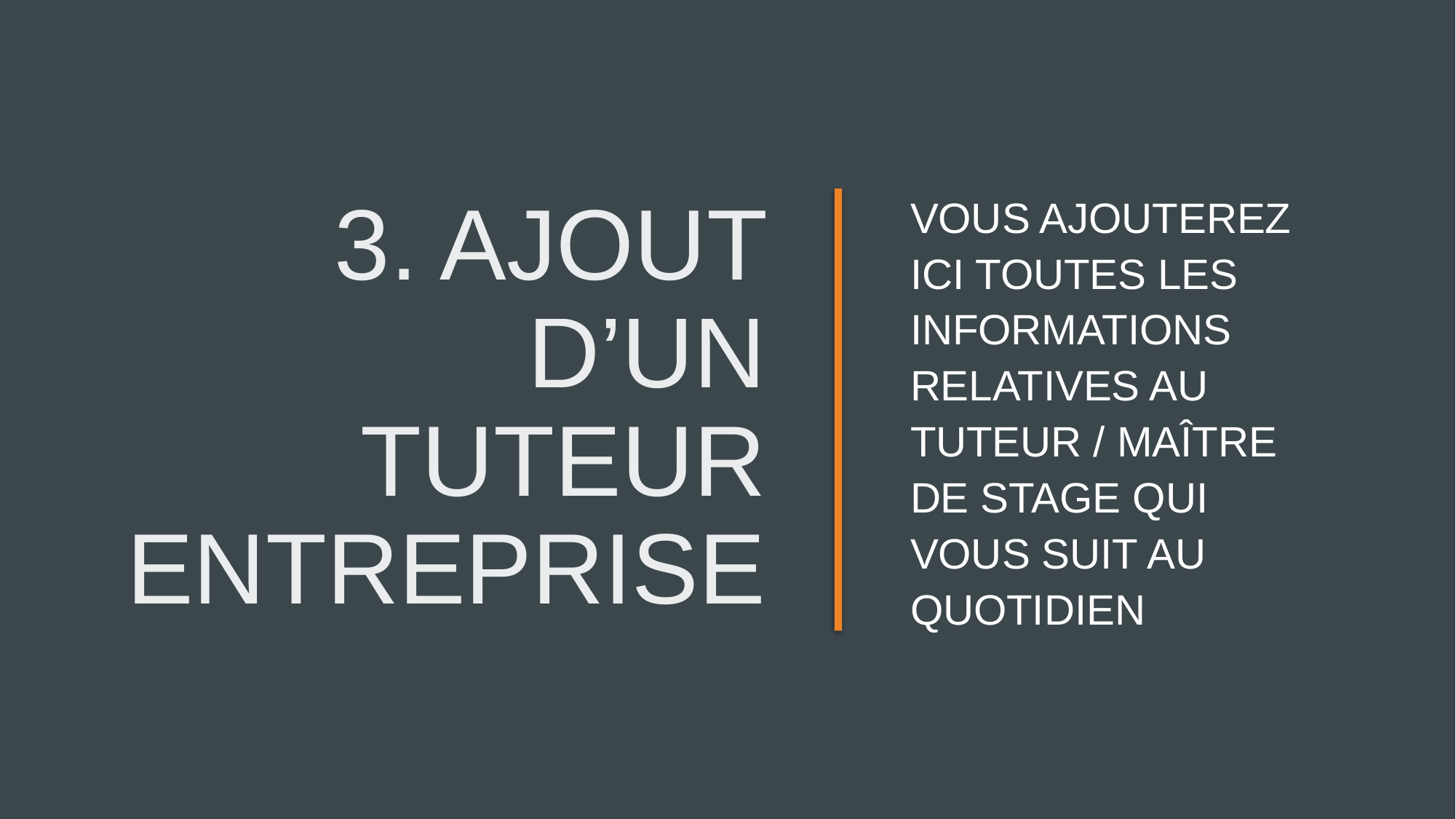

# 3. AJOUT D’UN TUTEUR ENTREPRISE
VOUS AJOUTEREZ ICI TOUTES LES INFORMATIONS RELATIVES AU TUTEUR / maître de stage qui vous suit au quotidien